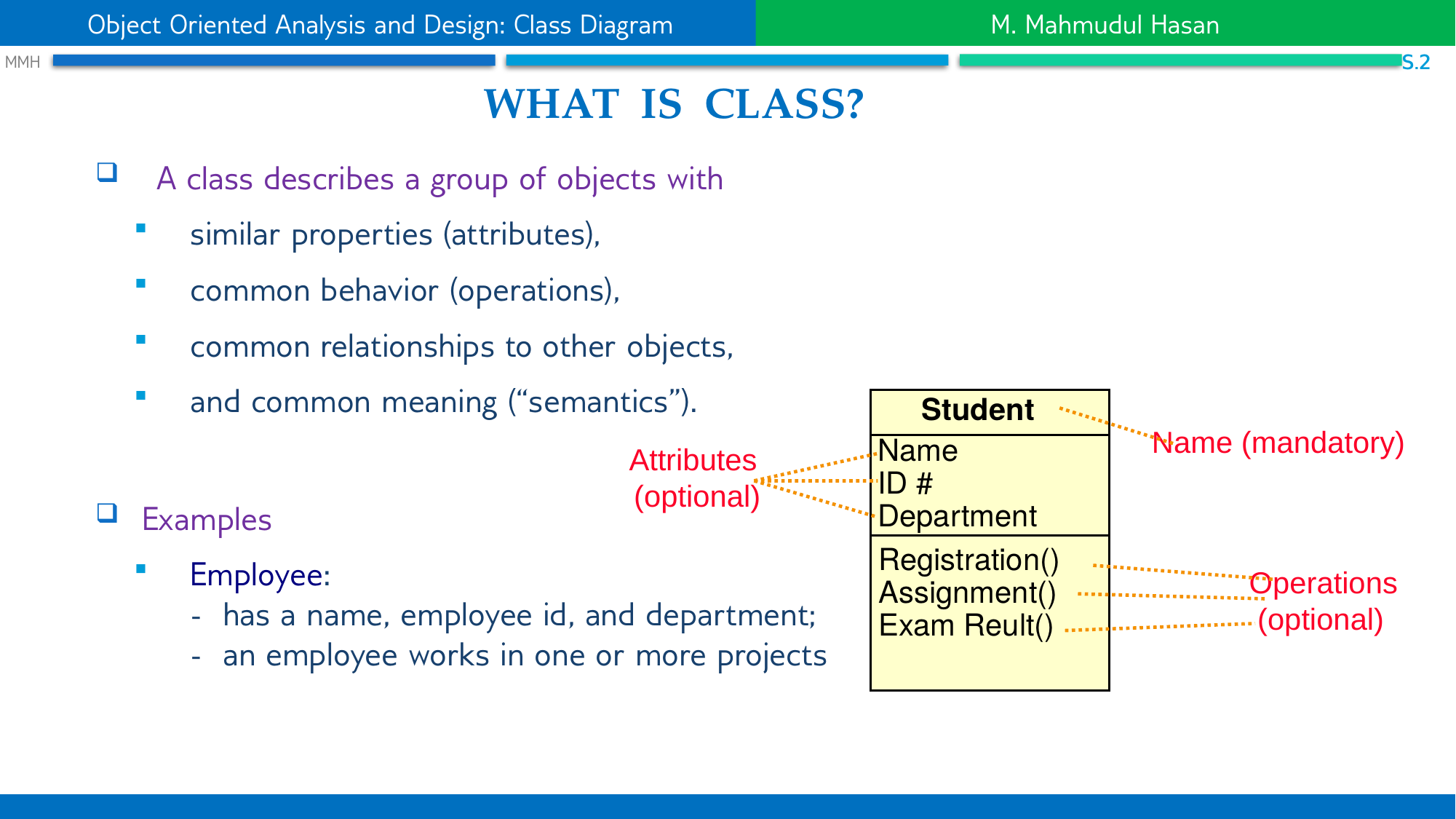

Object Oriented Analysis and Design: Class Diagram
M. Mahmudul Hasan
 S.2
  MMH
What  is  class?
A class describes a group of objects with
  similar properties (attributes),
  common behavior (operations),
  common relationships to other objects,
  and common meaning (“semantics”).

 Examples
  Employee:
  -  has a name, employee id, and department;
  -  an employee works in one or more projects

Student

Name (mandatory)

Name
ID #
Department
Attributes
 (optional)

Registration()
Assignment()
Exam Reult()
Operations
 (optional)